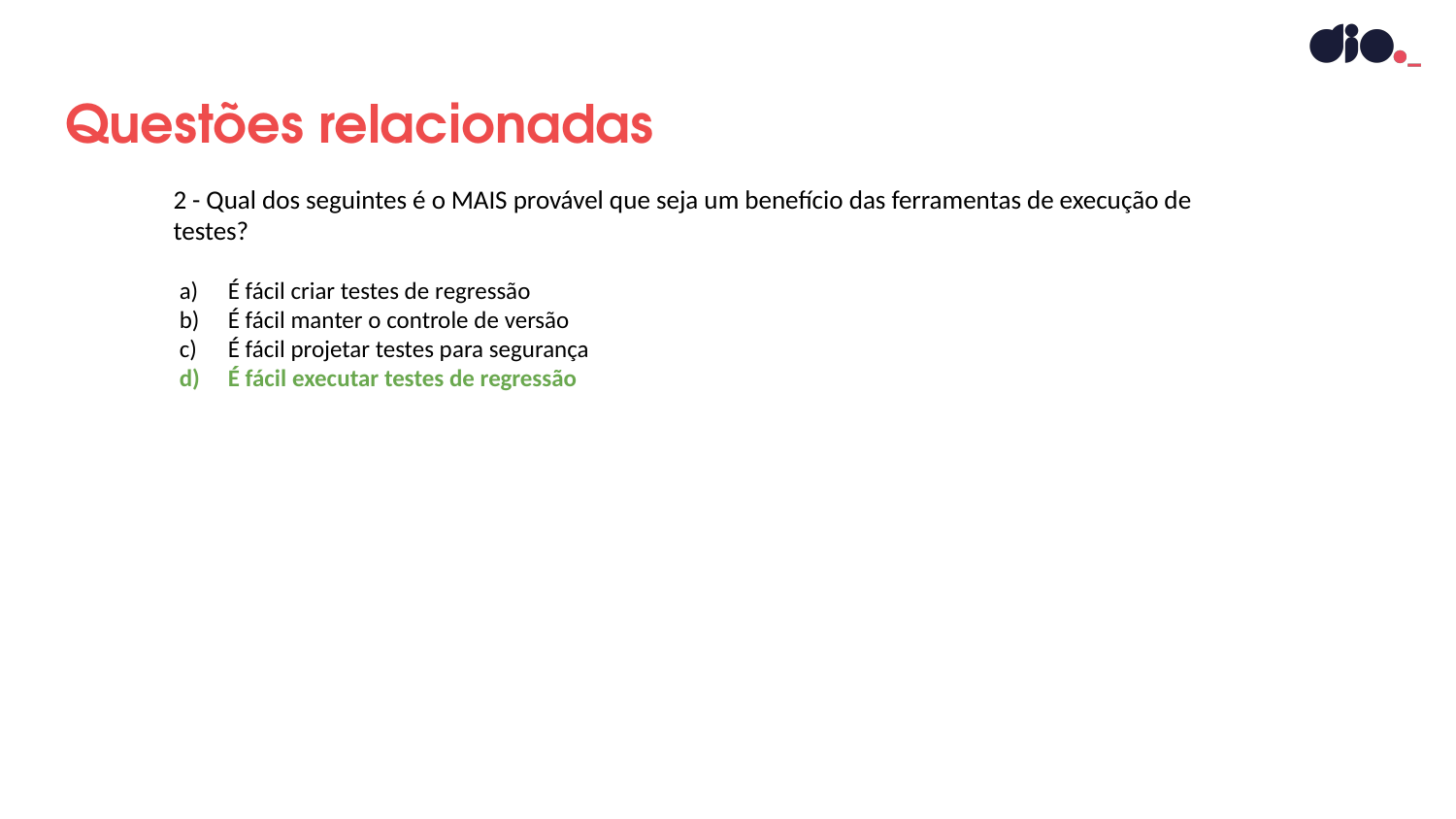

Questões relacionadas
2 - Qual dos seguintes é o MAIS provável que seja um benefício das ferramentas de execução de testes?

É fácil criar testes de regressão
É fácil manter o controle de versão
É fácil projetar testes para segurança
É fácil executar testes de regressão